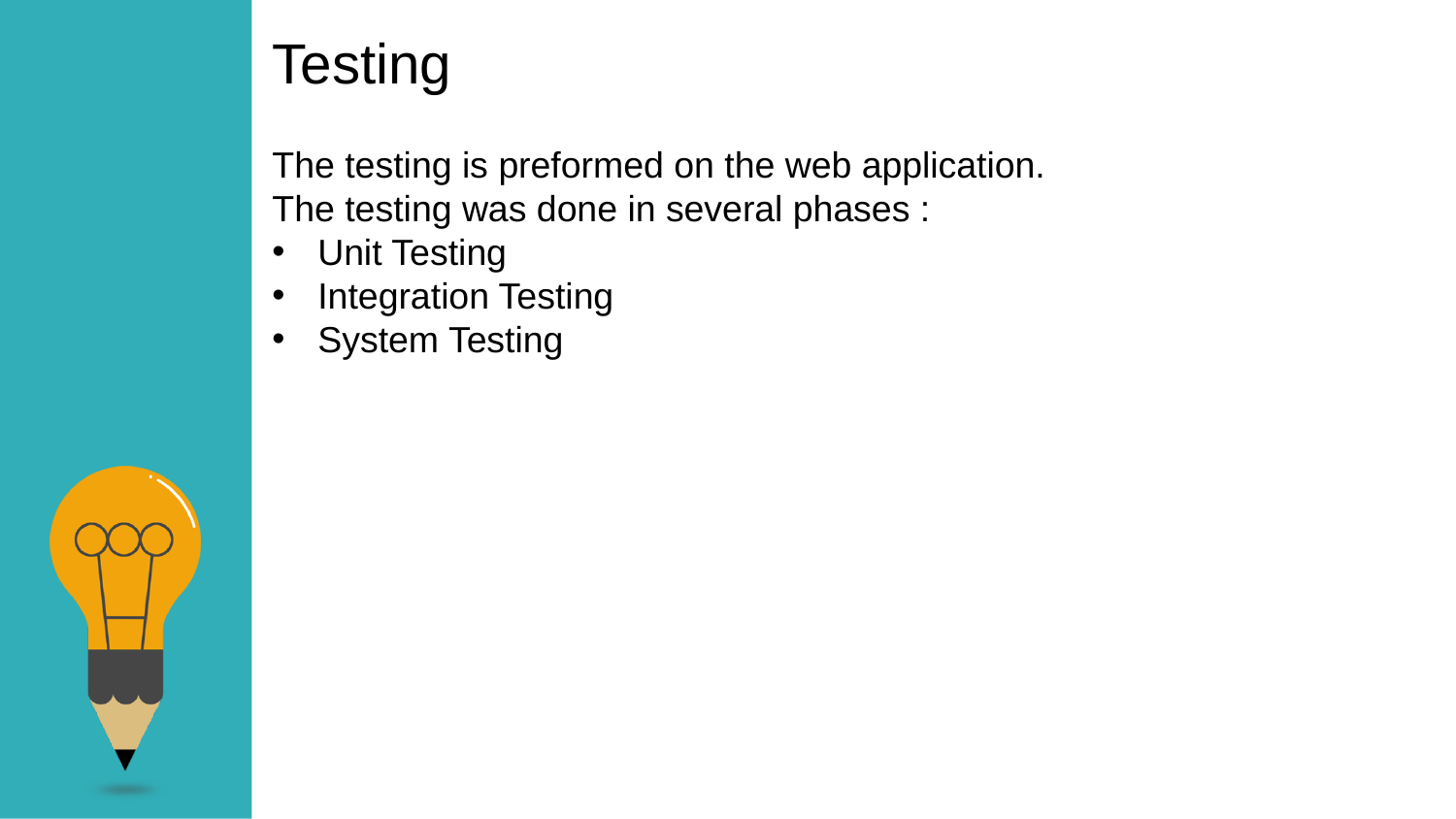

Testing
The testing is preformed on the web application.
The testing was done in several phases :
Unit Testing
Integration Testing
System Testing